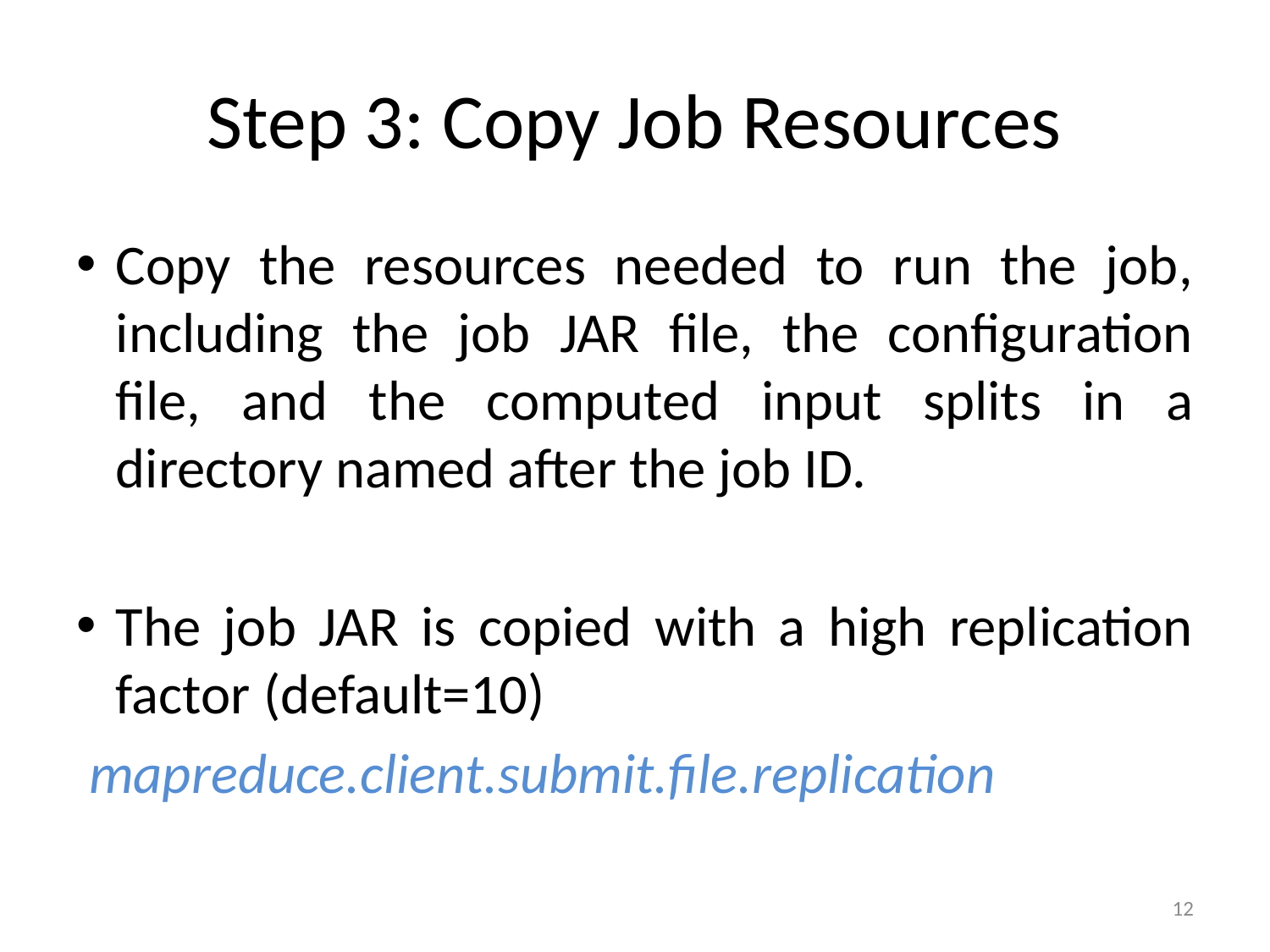

# Step 3: Copy Job Resources
Copy the resources needed to run the job, including the job JAR file, the configuration file, and the computed input splits in a directory named after the job ID.

The job JAR is copied with a high replication factor (default=10)
 mapreduce.client.submit.file.replication
12